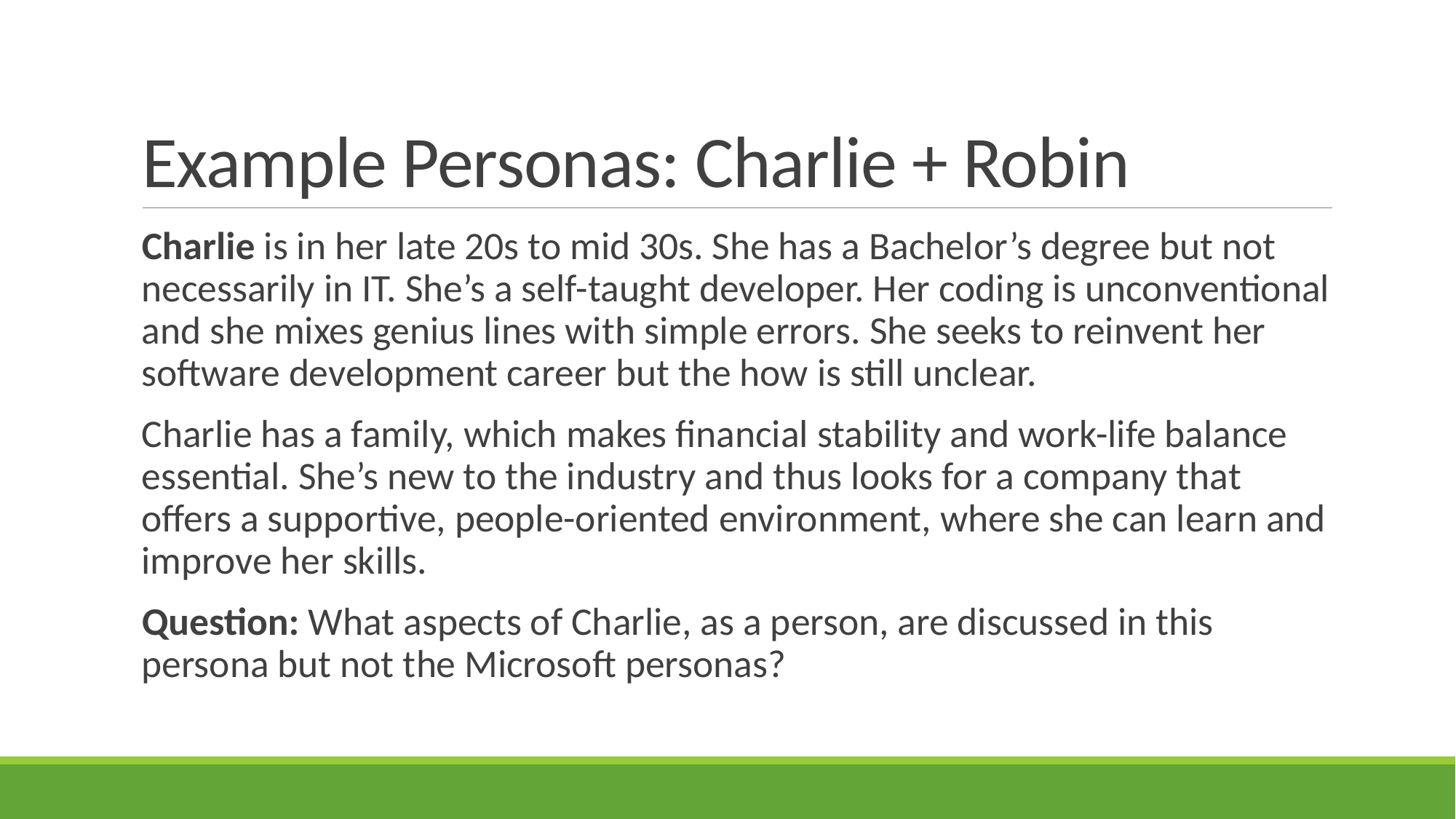

# Example Personas: Charlie + Robin
Charlie is in her late 20s to mid 30s. She has a Bachelor’s degree but not necessarily in IT. She’s a self-taught developer. Her coding is unconventional and she mixes genius lines with simple errors. She seeks to reinvent her software development career but the how is still unclear.
Charlie has a family, which makes financial stability and work-life balance essential. She’s new to the industry and thus looks for a company that offers a supportive, people-oriented environment, where she can learn and improve her skills.
Question: What aspects of Charlie, as a person, are discussed in this persona but not the Microsoft personas?